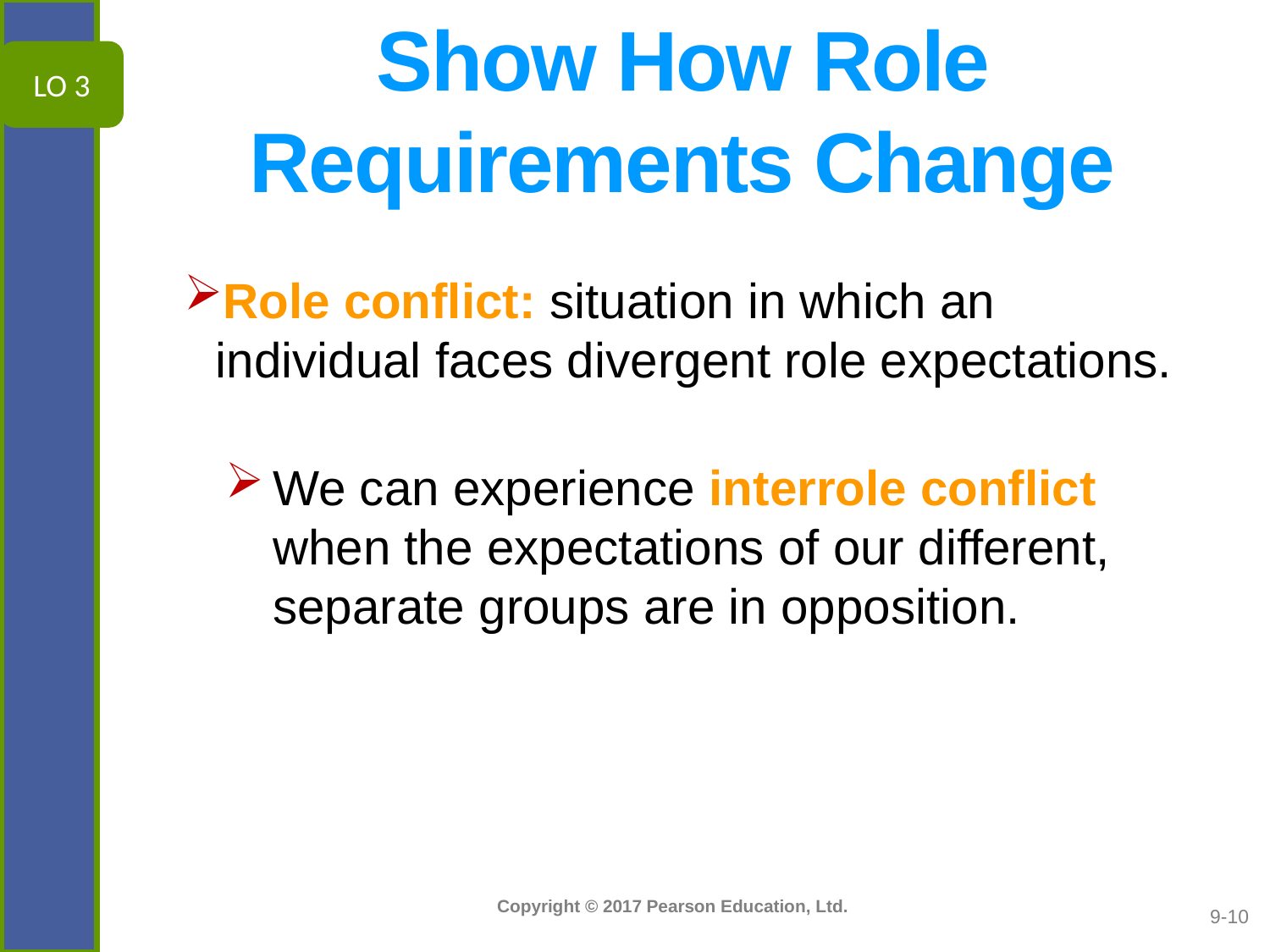

# Show How Role Requirements Change
LO 3
Role conflict: situation in which an individual faces divergent role expectations.
We can experience interrole conflict when the expectations of our different, separate groups are in opposition.
9-10